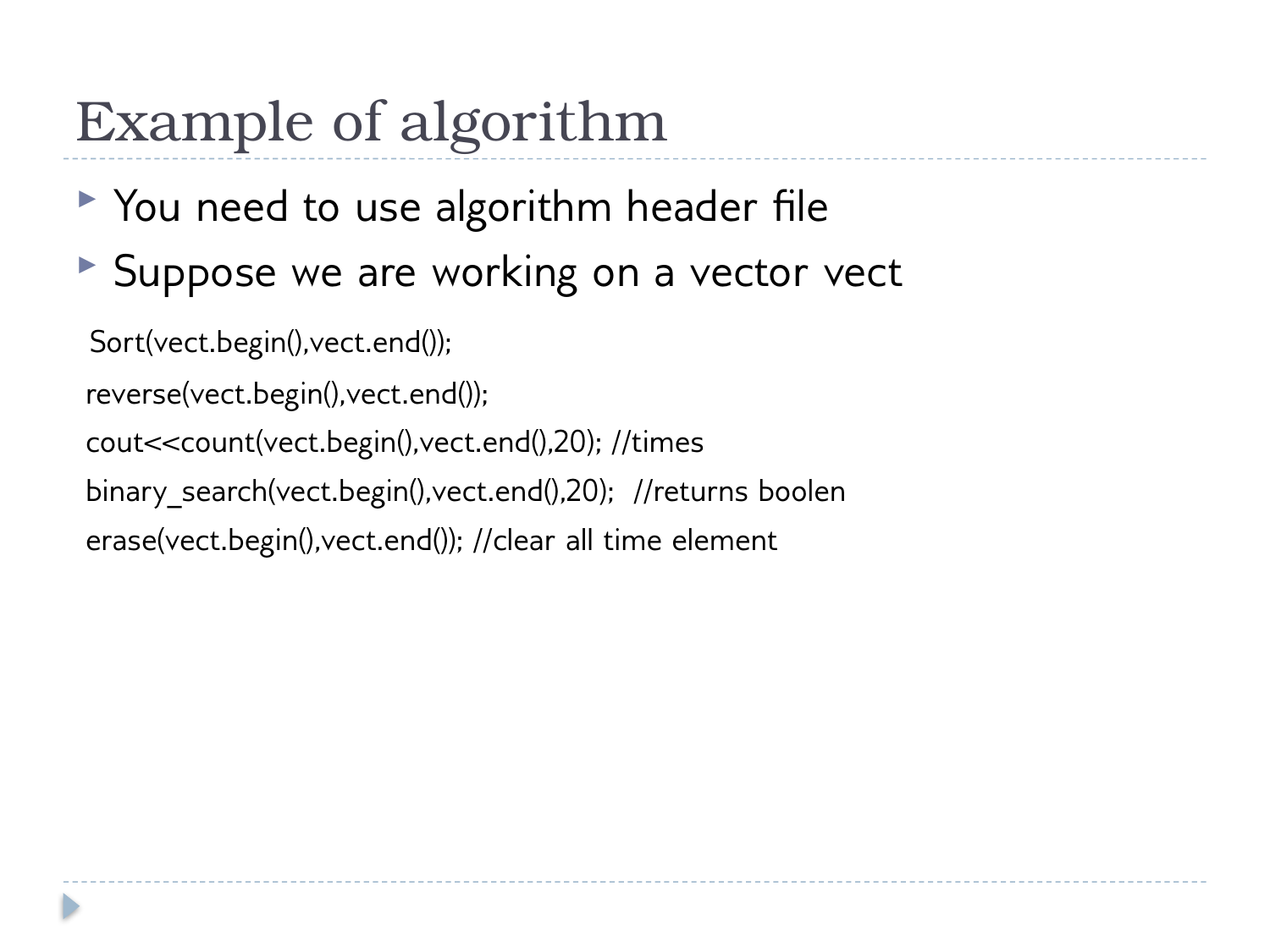

# Example of algorithm
You need to use algorithm header file
Suppose we are working on a vector vect
 Sort(vect.begin(),vect.end());
 reverse(vect.begin(),vect.end());
 cout<<count(vect.begin(),vect.end(),20); //times
 binary_search(vect.begin(),vect.end(),20);  //returns boolen
 erase(vect.begin(),vect.end()); //clear all time element